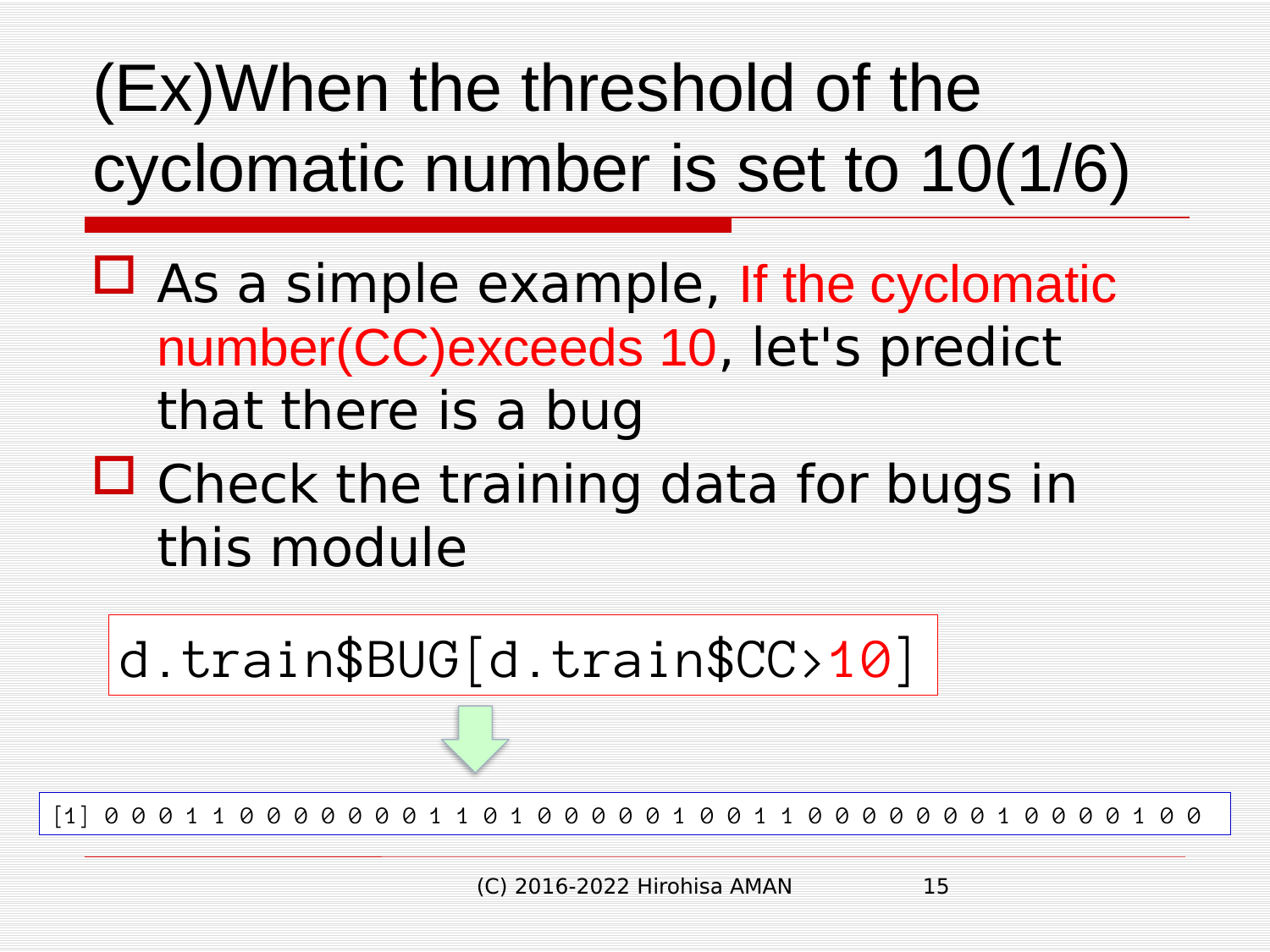

# (Ex)When the threshold of the cyclomatic number is set to 10(1/6)
As a simple example, If the cyclomatic number(CC)exceeds 10, let's predict that there is a bug
Check the training data for bugs in this module

d.train$BUG[d.train$CC>10]

[1] 0 0 0 1 1 0 0 0 0 0 0 0 1 1 0 1 0 0 0 0 0 1 0 0 1 1 0 0 0 0 0 0 0 1 0 0 0 0 1 0 0
(C) 2016-2022 Hirohisa AMAN
15